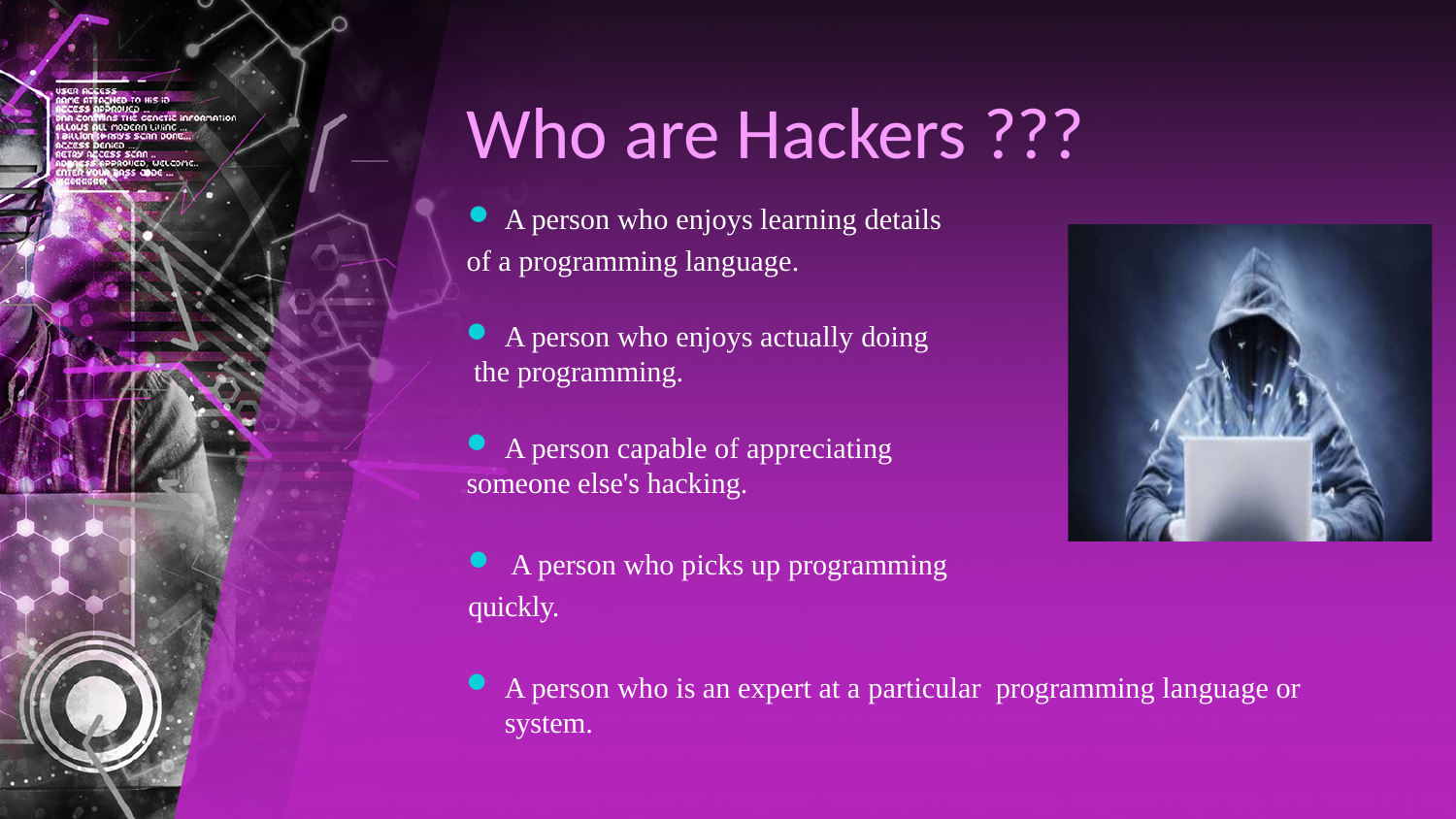

# Who are Hackers ???
A person who enjoys learning details
of a programming language.

A person who enjoys actually doing
 the programming.

A person capable of appreciating
someone else's hacking.

A person who picks up programming
quickly.

A person who is an expert at a particular  programming language or system.